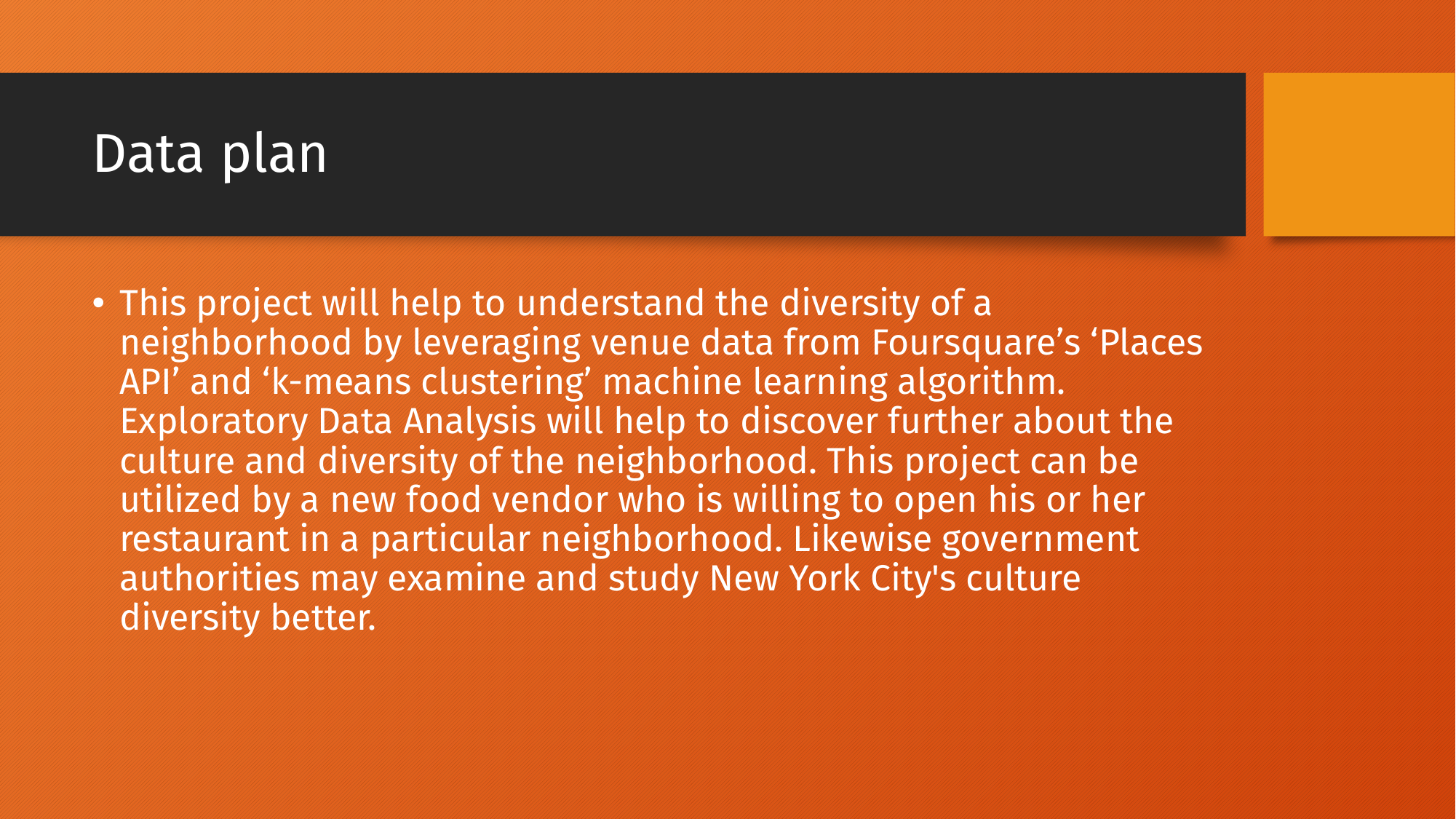

# Data plan
This project will help to understand the diversity of a neighborhood by leveraging venue data from Foursquare’s ‘Places API’ and ‘k-means clustering’ machine learning algorithm. Exploratory Data Analysis will help to discover further about the culture and diversity of the neighborhood. This project can be utilized by a new food vendor who is willing to open his or her restaurant in a particular neighborhood. Likewise government authorities may examine and study New York City's culture diversity better.